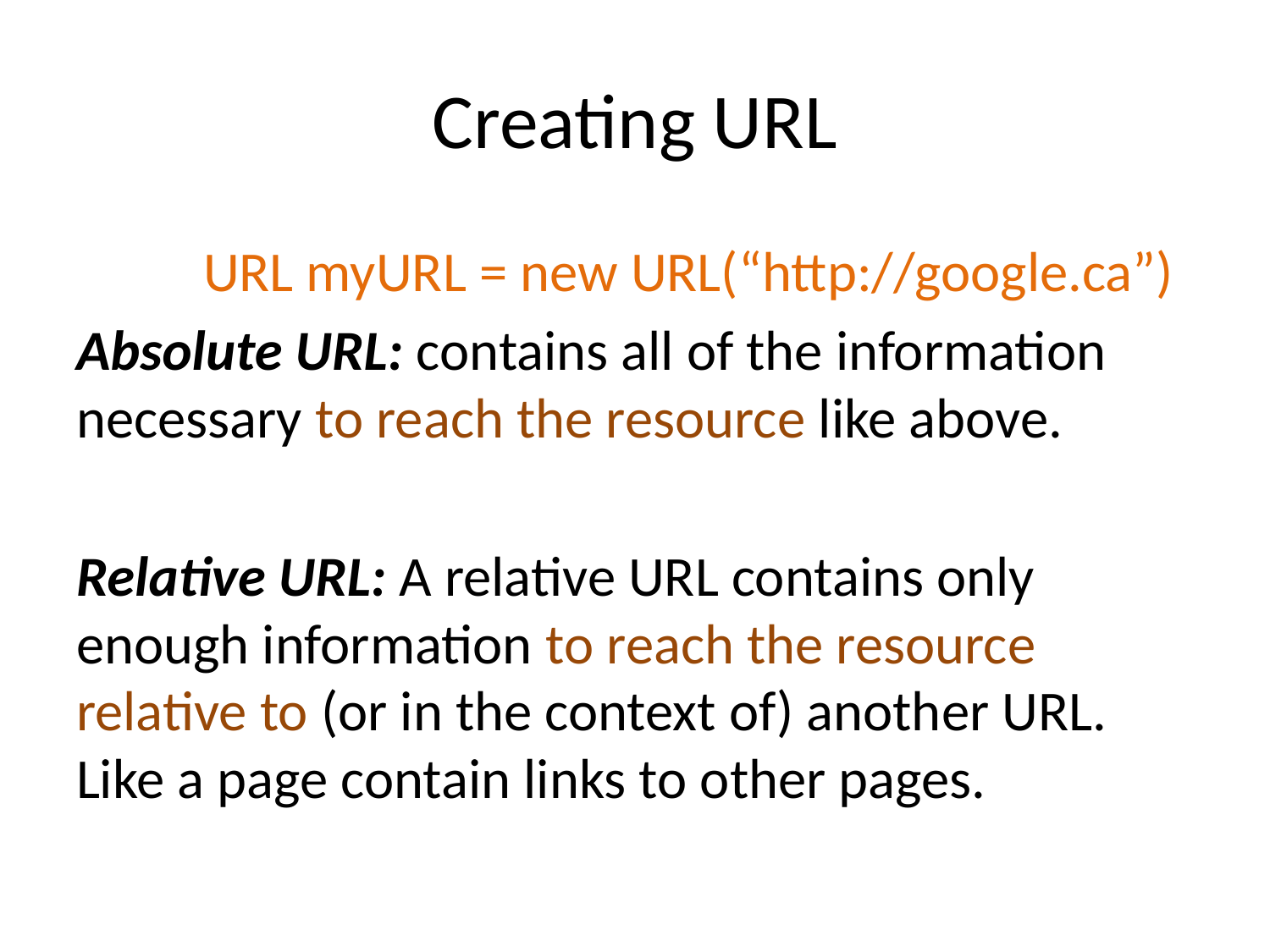

# Creating URL
	URL myURL = new URL(“http://google.ca”)
Absolute URL: contains all of the information necessary to reach the resource like above.

Relative URL: A relative URL contains only enough information to reach the resource relative to (or in the context of) another URL. Like a page contain links to other pages.